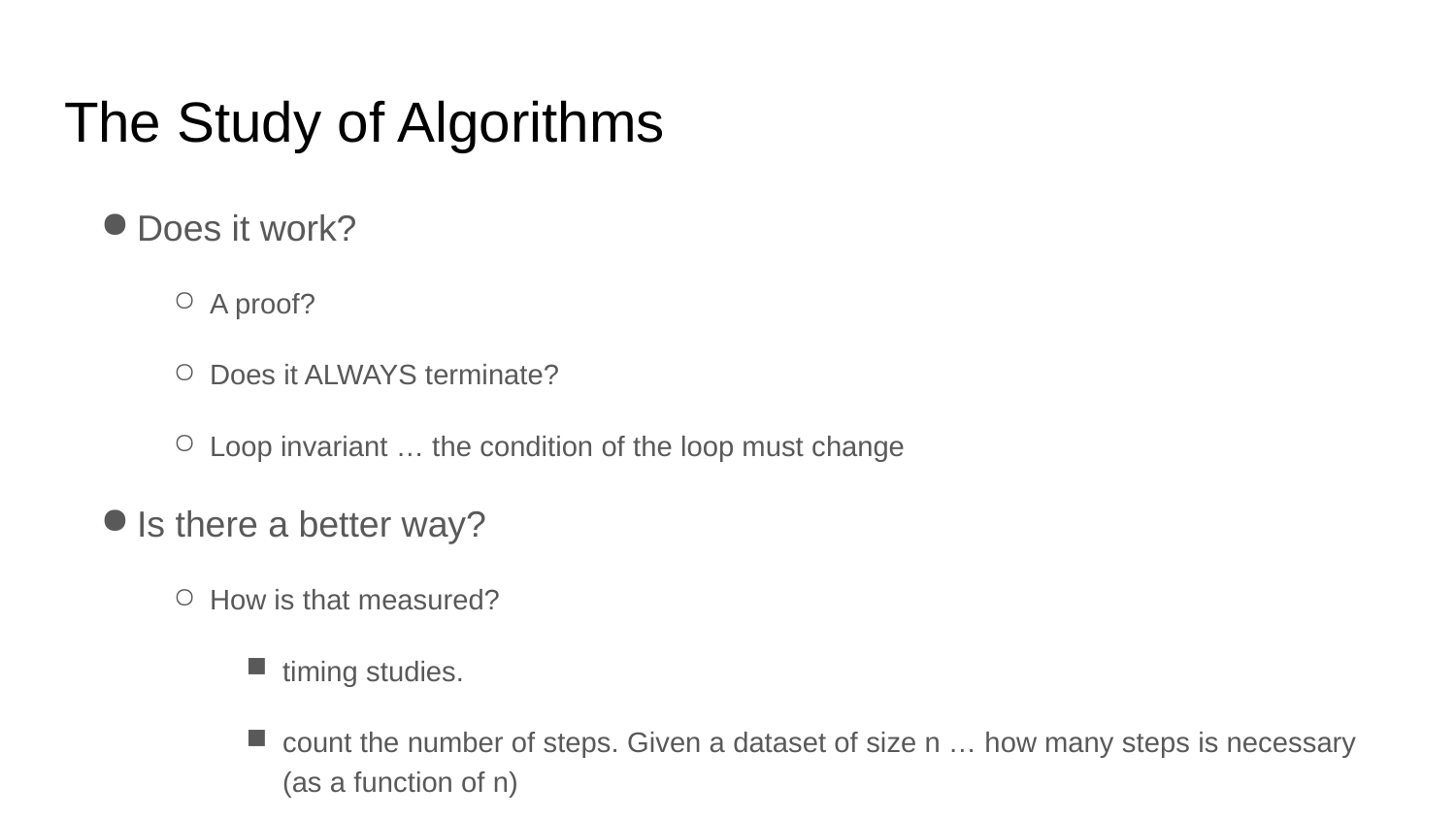

# The Study of Algorithms
Does it work?
A proof?
Does it ALWAYS terminate?
Loop invariant … the condition of the loop must change
Is there a better way?
How is that measured?
timing studies.
count the number of steps. Given a dataset of size n … how many steps is necessary (as a function of n)